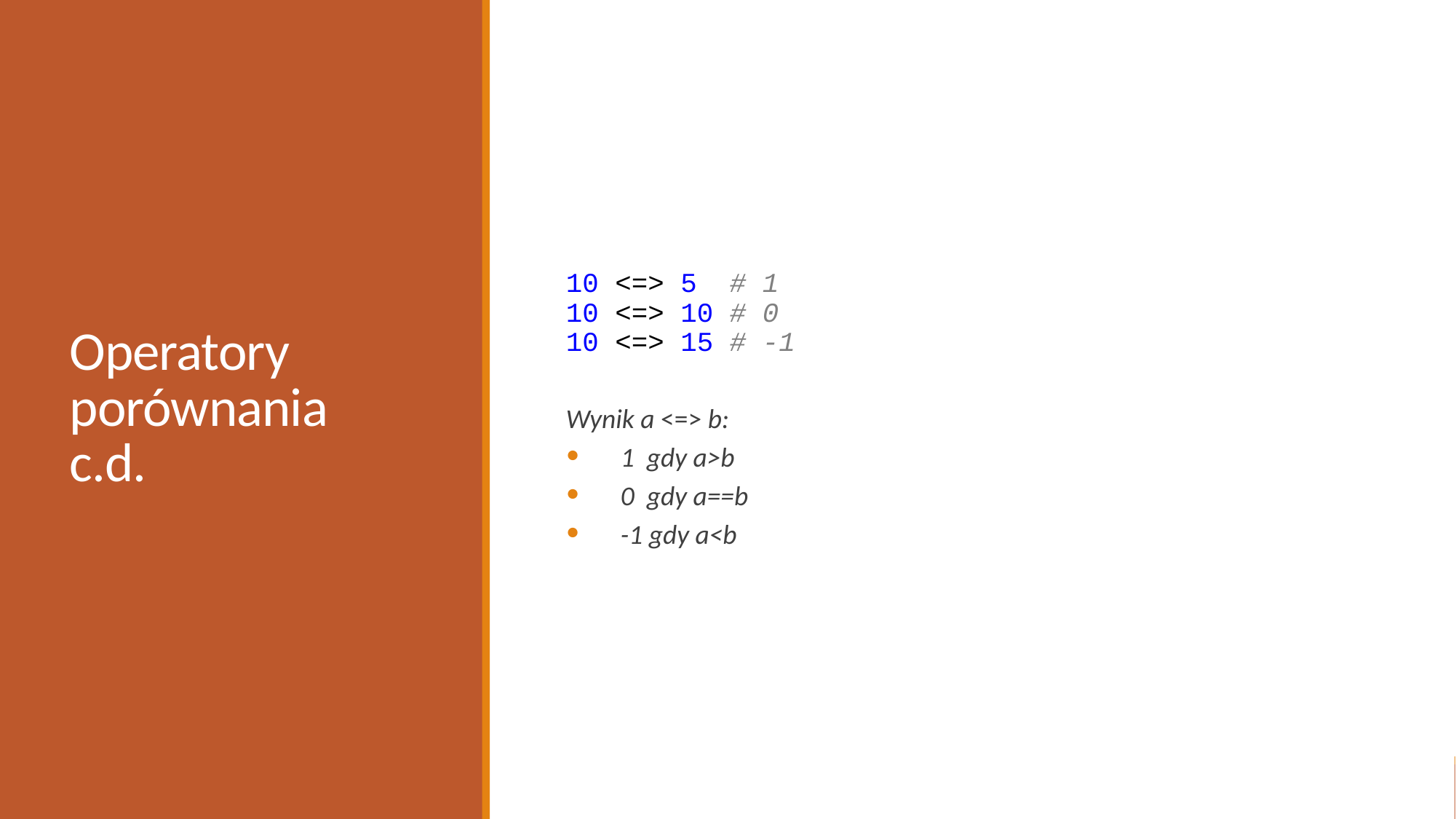

# Operatory porównania c.d.
10 <=> 5  # 1
10 <=> 10 # 0
10 <=> 15 # -1

Wynik a <=> b:
1  gdy a>b
0  gdy a==b
-1 gdy a<b